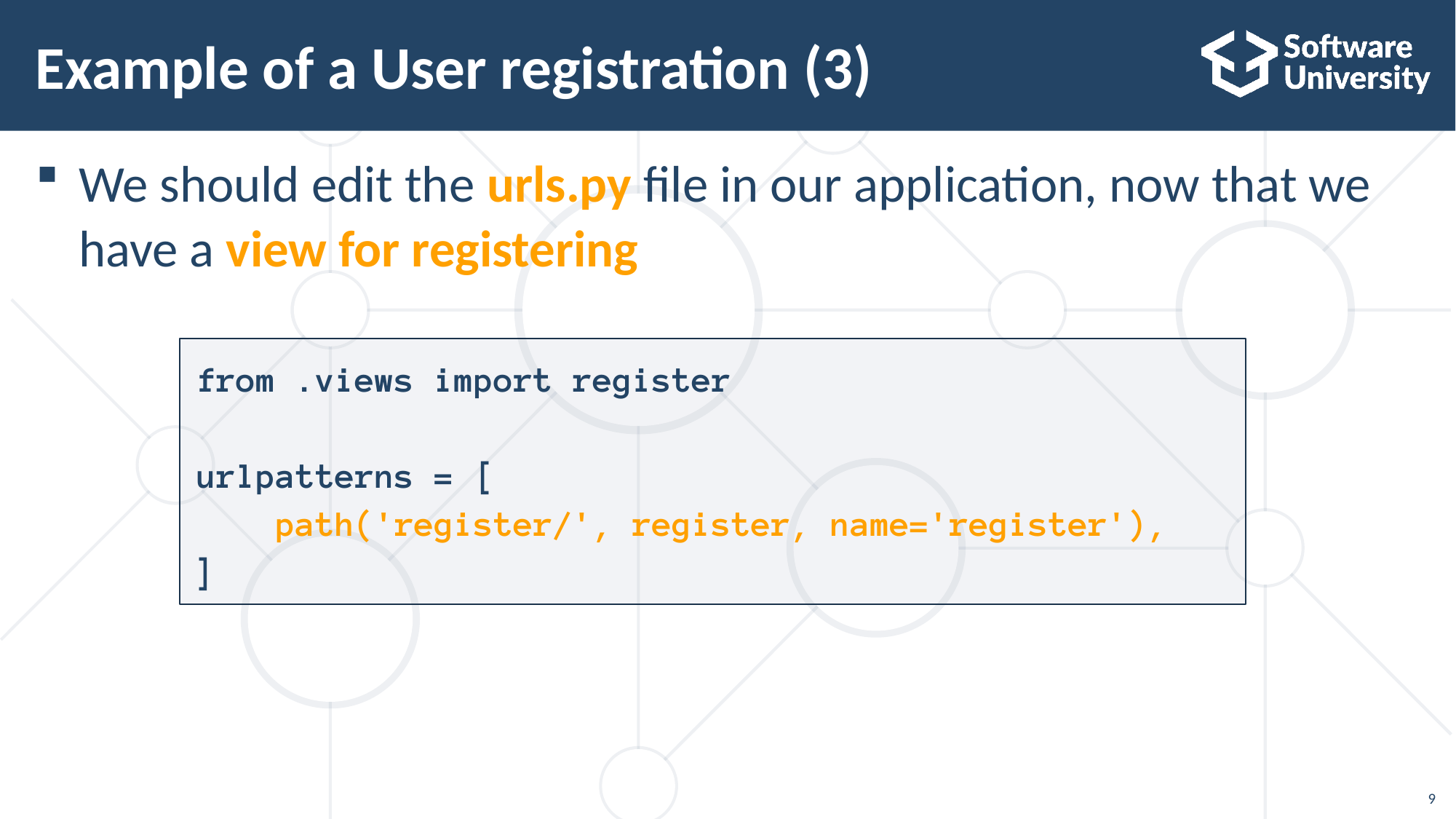

# Example of a User registration (3)
We should edit the urls.py file in our application, now that we have a view for registering
from .views import register

urlpatterns = [
    path('register/', register, name='register'),
]
9